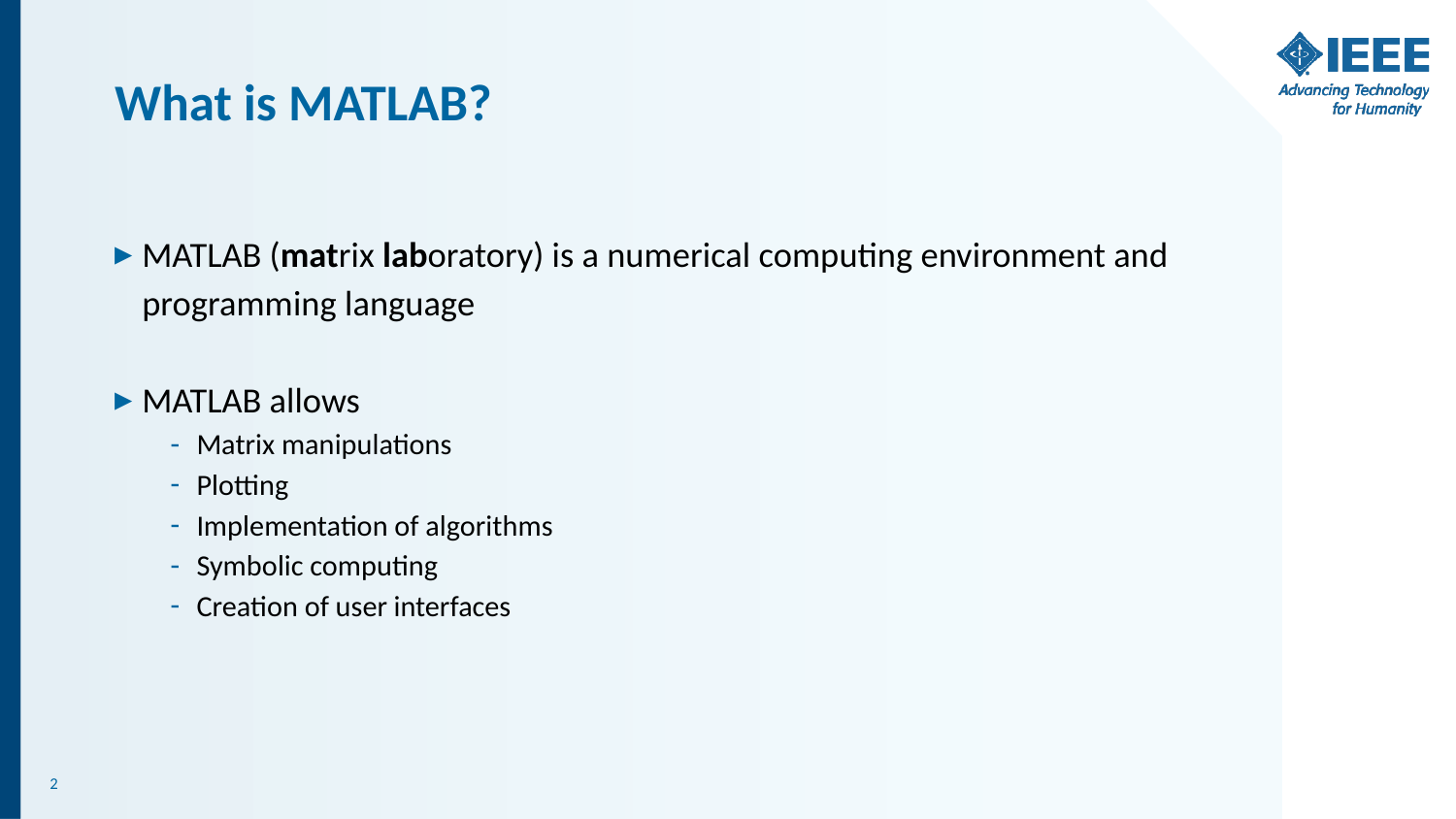

# What is MATLAB?
MATLAB (matrix laboratory) is a numerical computing environment and programming language

MATLAB allows
Matrix manipulations
Plotting
Implementation of algorithms
Symbolic computing
Creation of user interfaces

2